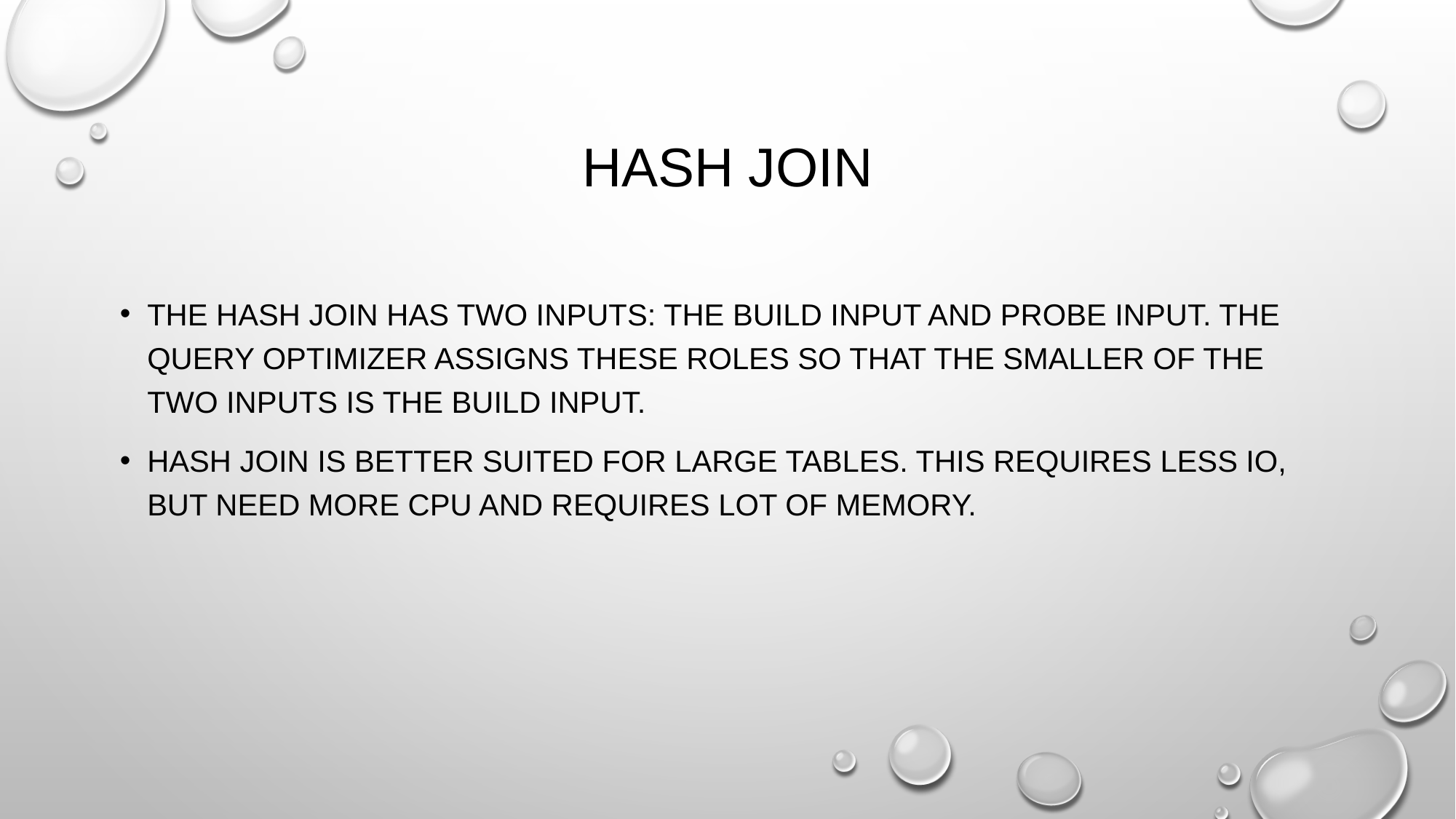

# Hash join
The hash join has two inputs: the build input and probe input. The query optimizer assigns these roles so that the smaller of the two inputs is the build input.
Hash Join is better suited for large tables. This requires less IO, but need more CPU and requires lot of memory.